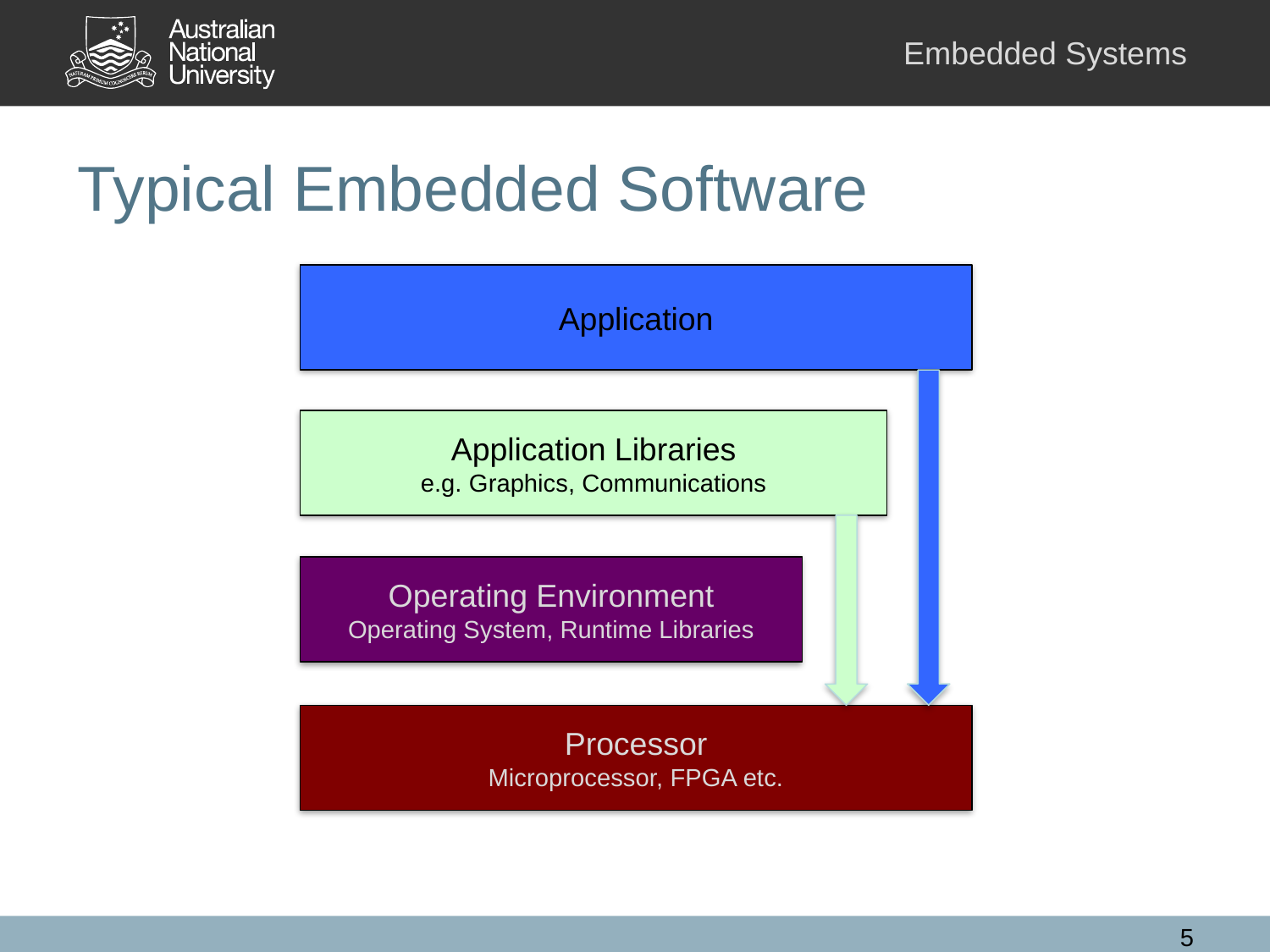

# Typical Embedded Software
Application

Application Libraries
e.g. Graphics, Communications

Operating Environment
Operating System, Runtime Libraries
Processor
Microprocessor, FPGA etc.
5